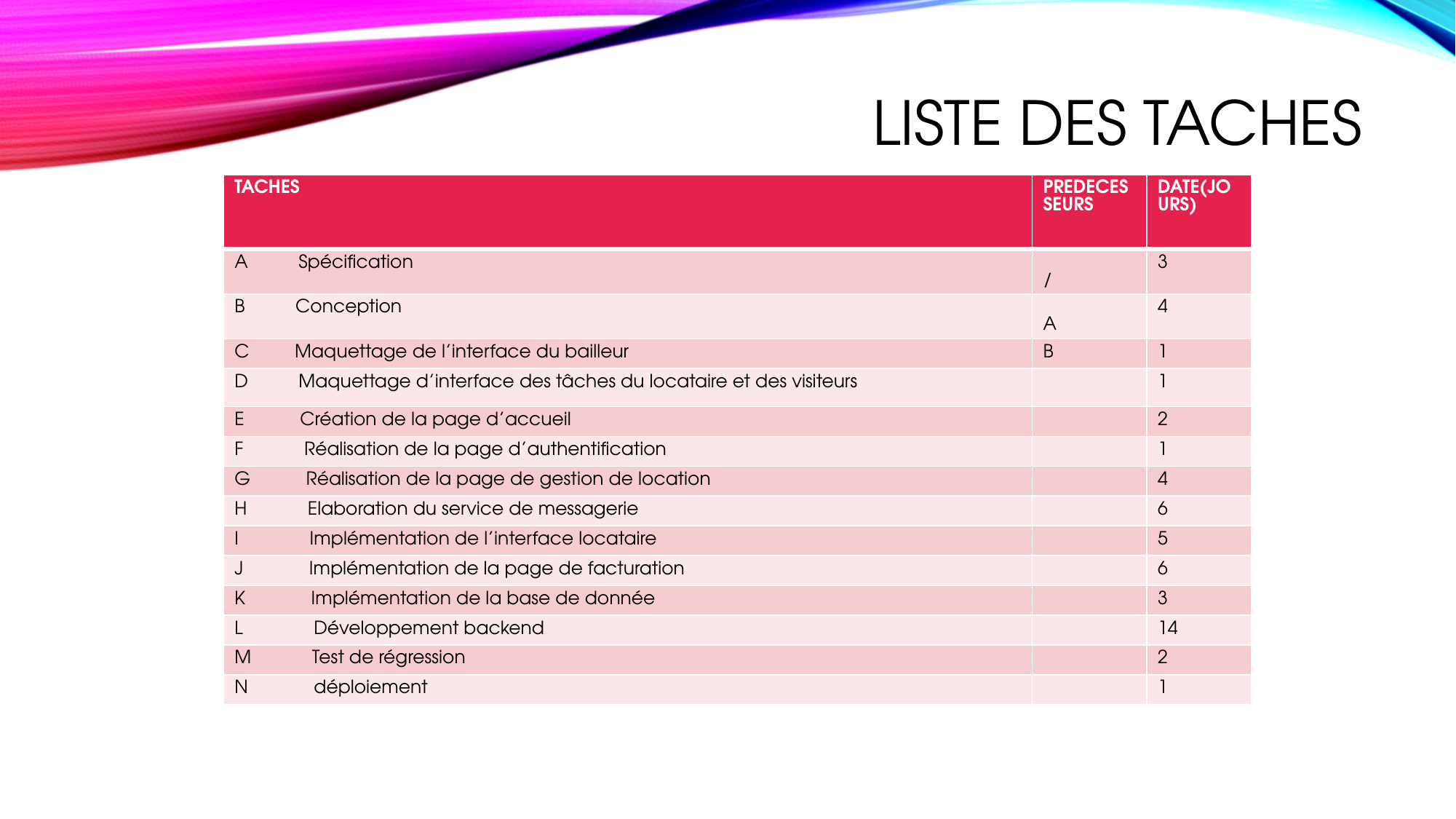

# LISTE DES TACHES
| TACHES | PREDECESSEURS | DATE(JOURS) |
| --- | --- | --- |
| A Spécification | / | 3 |
| B Conception | A | 4 |
| C Maquettage de l’interface du bailleur | B | 1 |
| D Maquettage d’interface des tâches du locataire et des visiteurs |  | 1 |
| E Création de la page d’accueil |  | 2 |
| F Réalisation de la page d’authentification |  | 1 |
| G Réalisation de la page de gestion de location |  | 4 |
| H Elaboration du service de messagerie |  | 6 |
| I Implémentation de l’interface locataire |  | 5 |
| J Implémentation de la page de facturation |  | 6 |
| K Implémentation de la base de donnée |  | 3 |
| L Développement backend |  | 14 |
| M Test de régression |  | 2 |
| N déploiement |  | 1 |